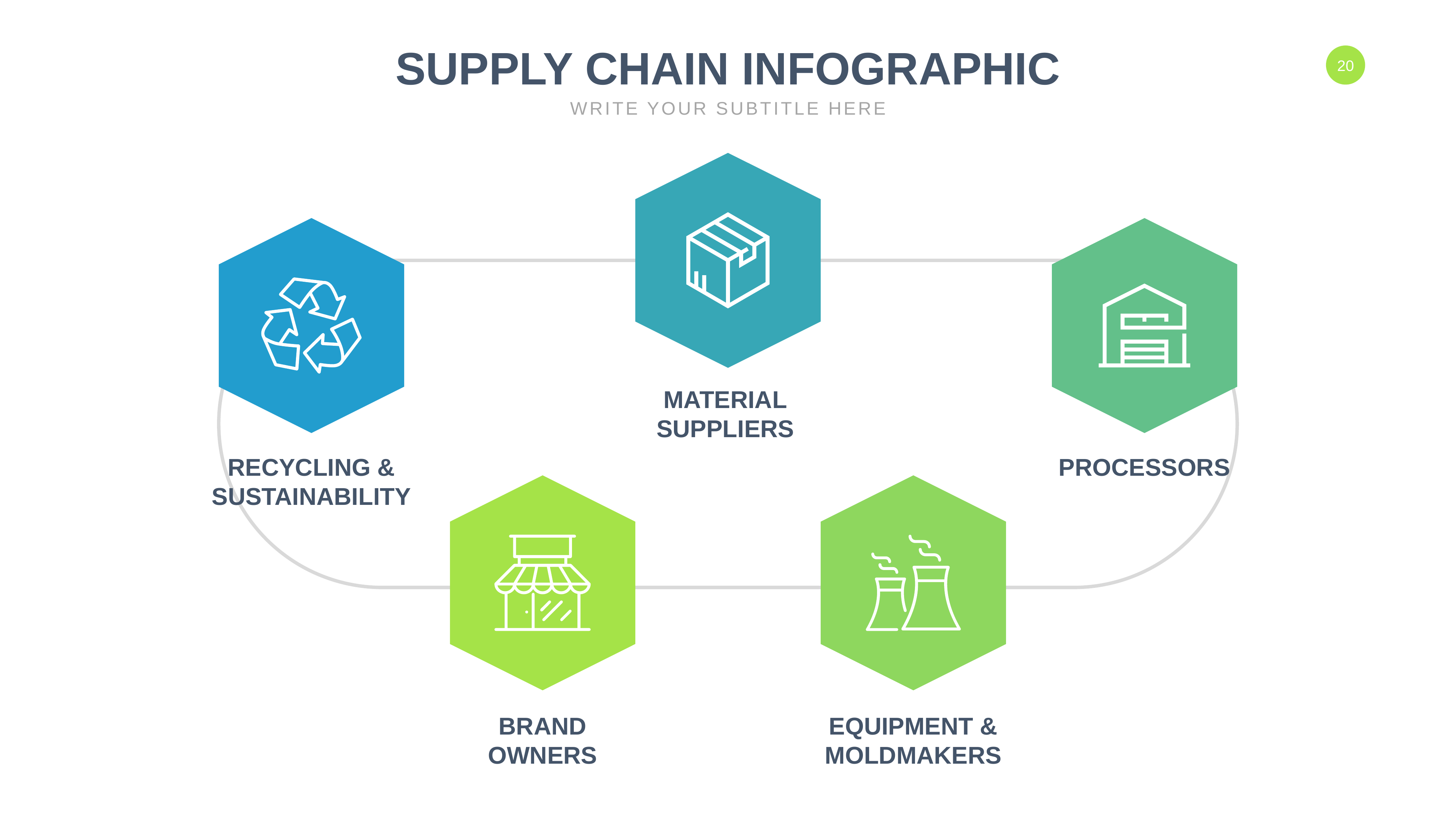

SUPPLY CHAIN INFOGRAPHIC
WRITE YOUR SUBTITLE HERE

MATERIAL
SUPPLIERS
RECYCLING &
SUSTAINABILITY
PROCESSORS

BRAND
OWNERS
EQUIPMENT &
MOLDMAKERS